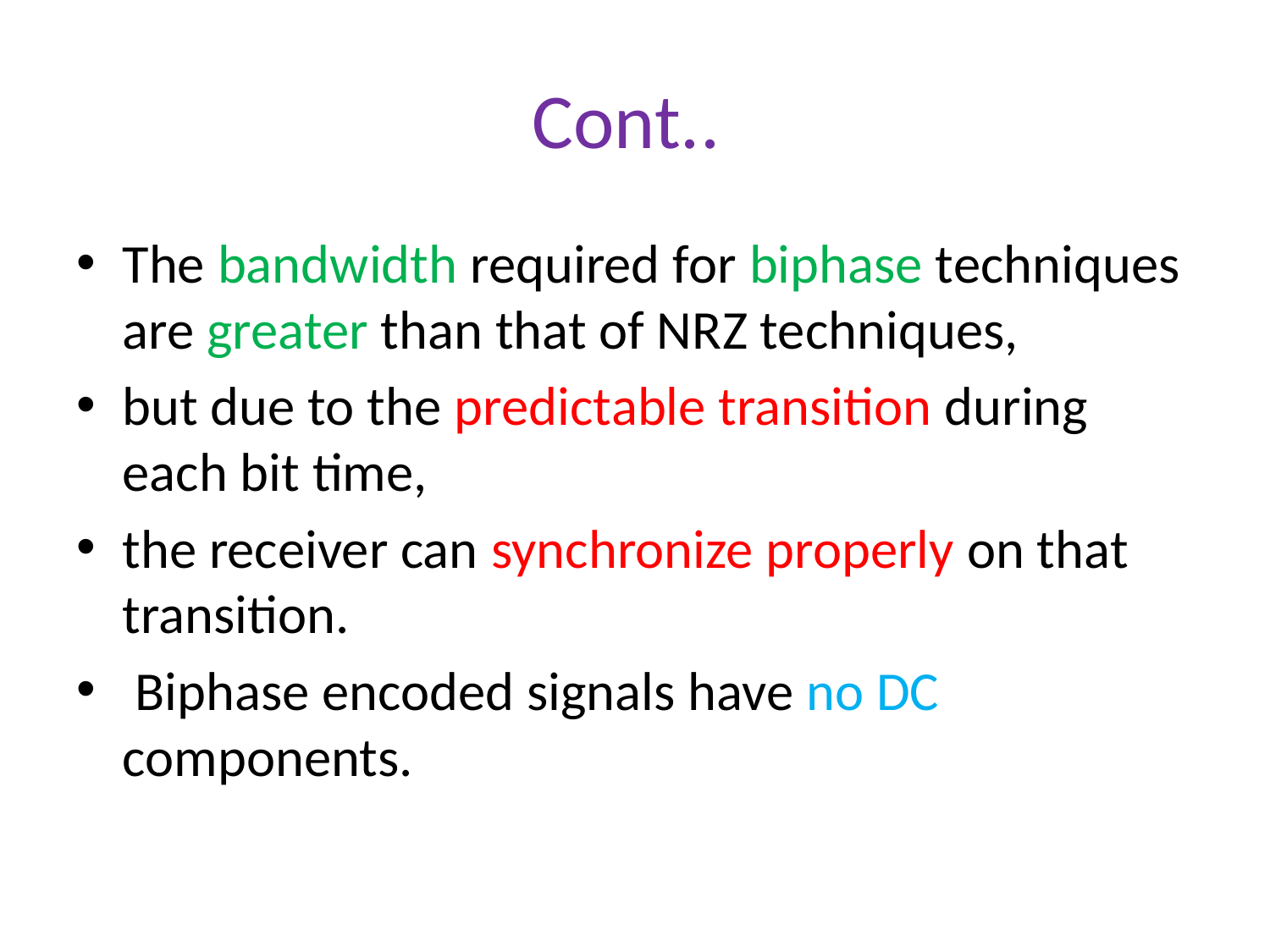

# Cont..
The bandwidth required for biphase techniques are greater than that of NRZ techniques,
but due to the predictable transition during each bit time,
the receiver can synchronize properly on that transition.
 Biphase encoded signals have no DC components.